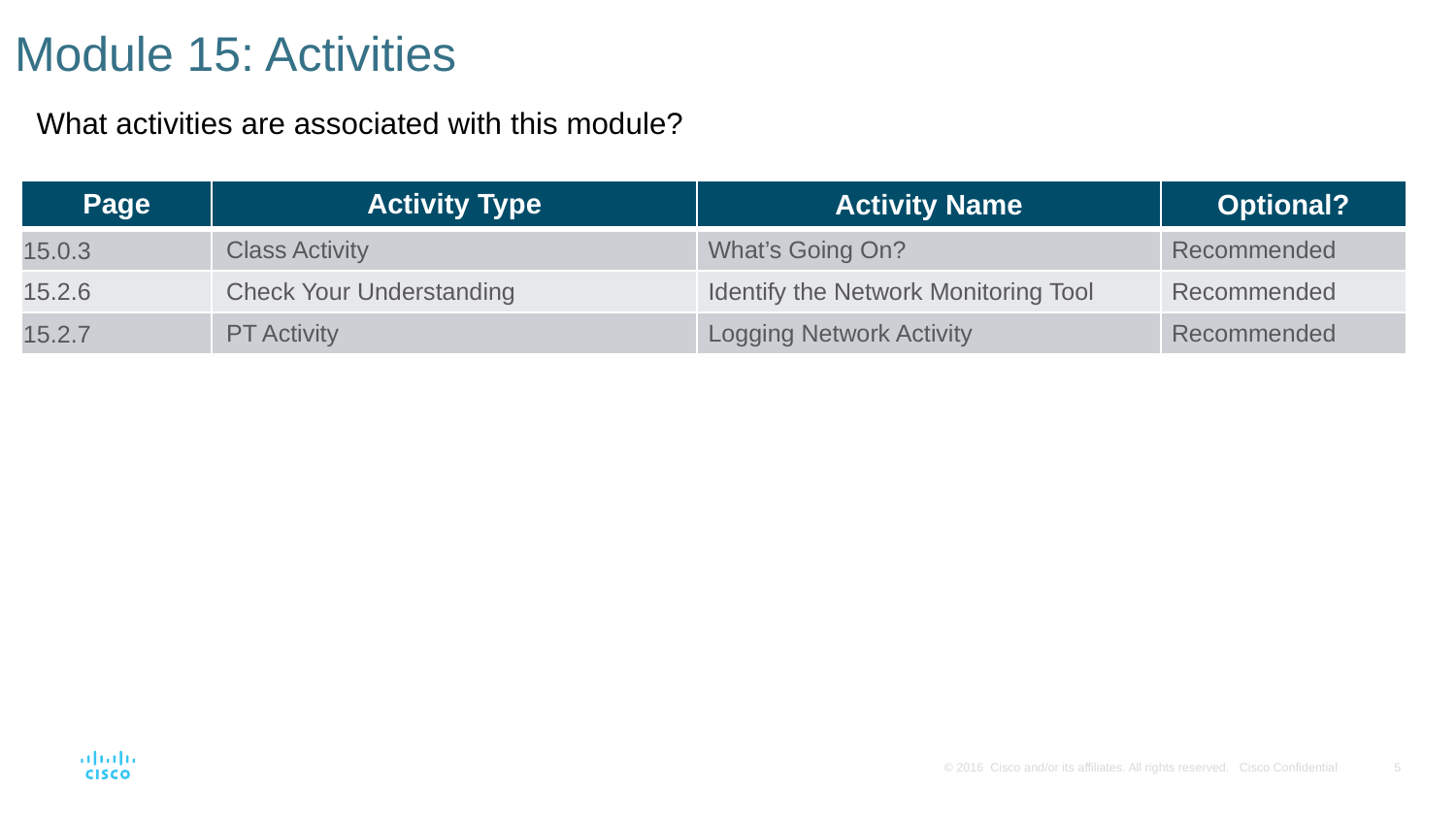

# Module 15: Activities
What activities are associated with this module?

| Page | Activity Type | Activity Name | Optional? |
| --- | --- | --- | --- |
| 15.0.3 | Class Activity | What’s Going On? | Recommended |
| 15.2.6 | Check Your Understanding | Identify the Network Monitoring Tool | Recommended |
| 15.2.7 | PT Activity | Logging Network Activity | Recommended |